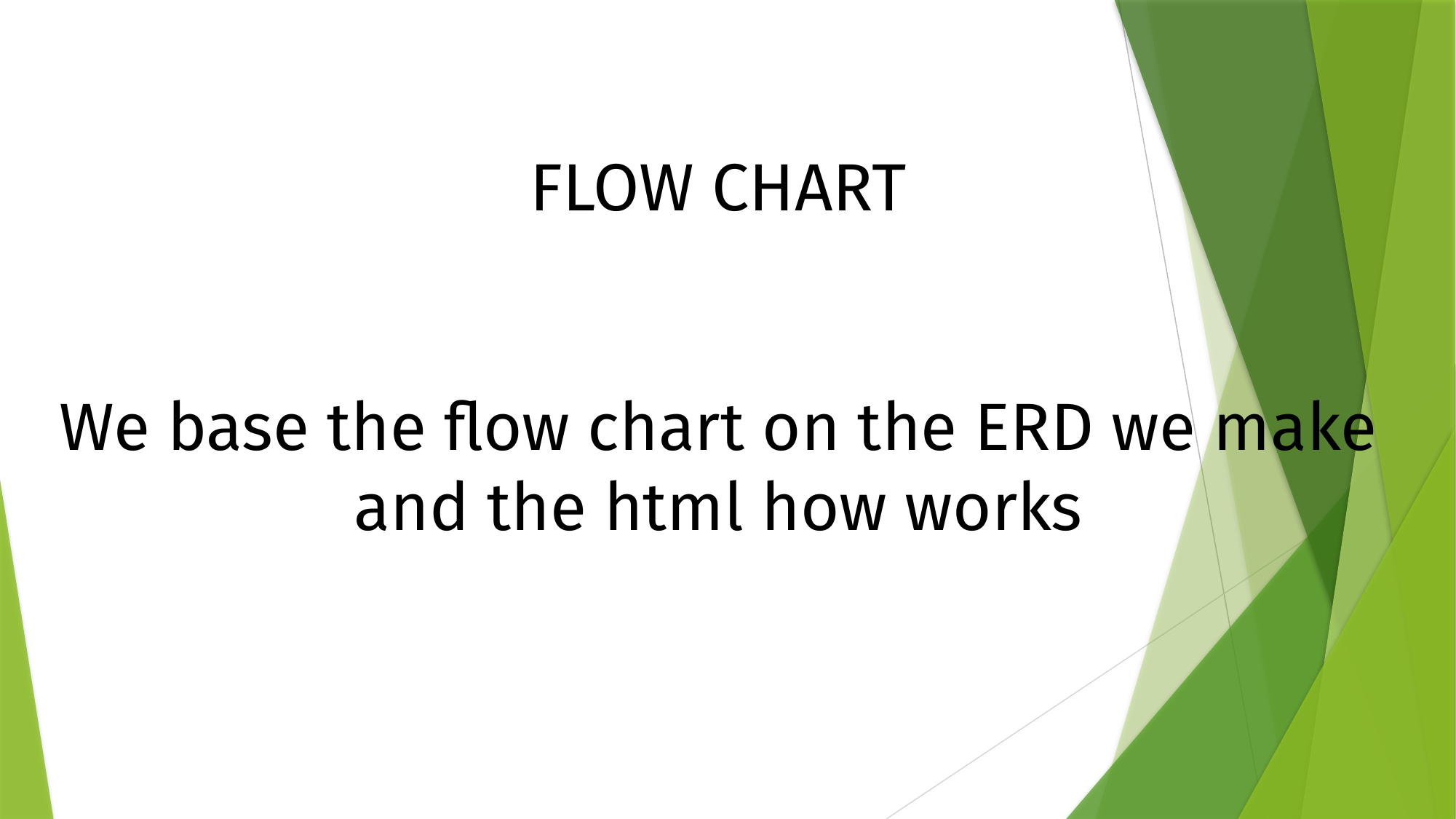

FLOW CHART

We base the flow chart on the ERD we make
and the html how works